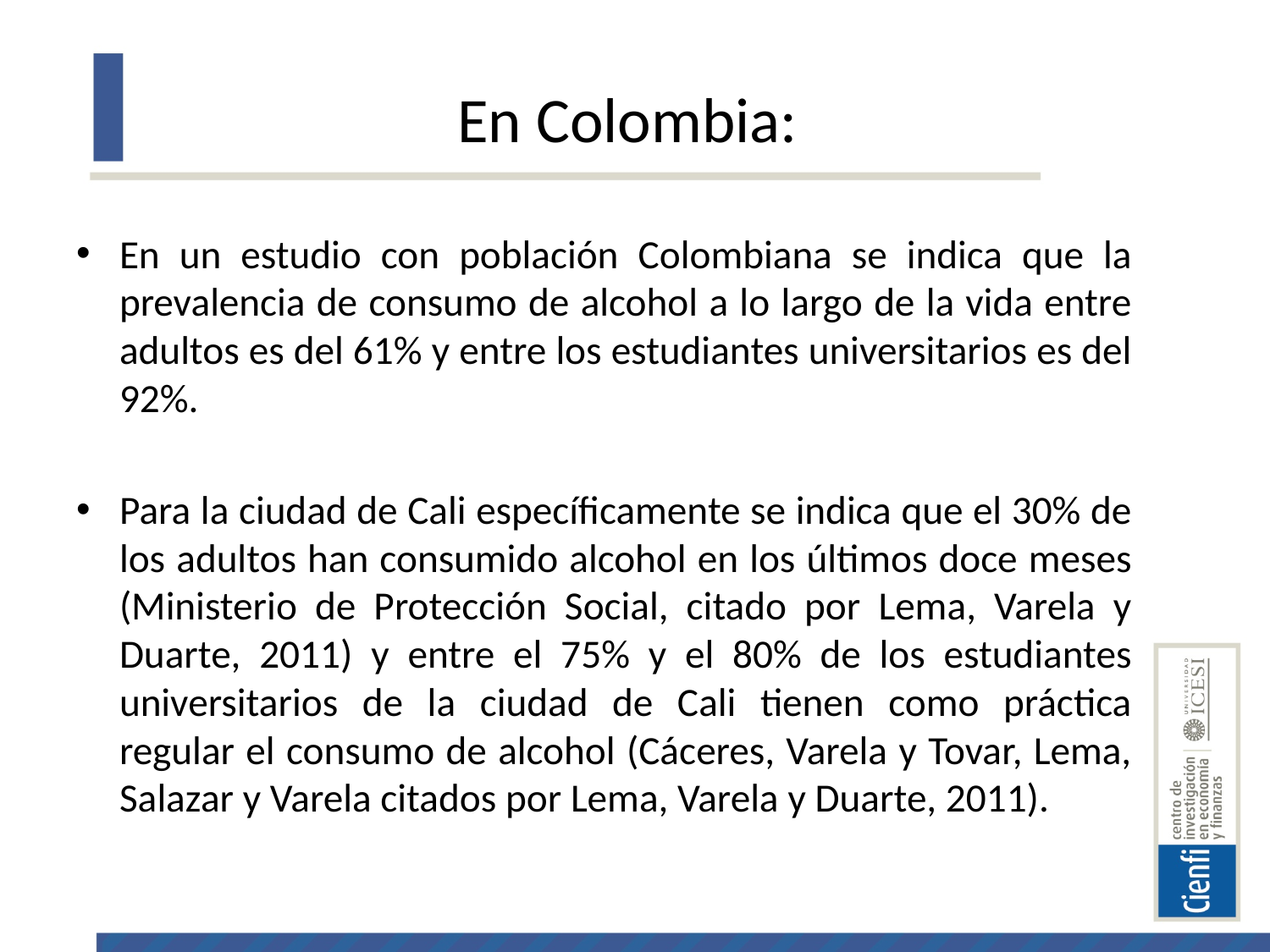

# En Colombia:
En un estudio con población Colombiana se indica que la prevalencia de consumo de alcohol a lo largo de la vida entre adultos es del 61% y entre los estudiantes universitarios es del 92%.

Para la ciudad de Cali específicamente se indica que el 30% de los adultos han consumido alcohol en los últimos doce meses (Ministerio de Protección Social, citado por Lema, Varela y Duarte, 2011) y entre el 75% y el 80% de los estudiantes universitarios de la ciudad de Cali tienen como práctica regular el consumo de alcohol (Cáceres, Varela y Tovar, Lema, Salazar y Varela citados por Lema, Varela y Duarte, 2011).